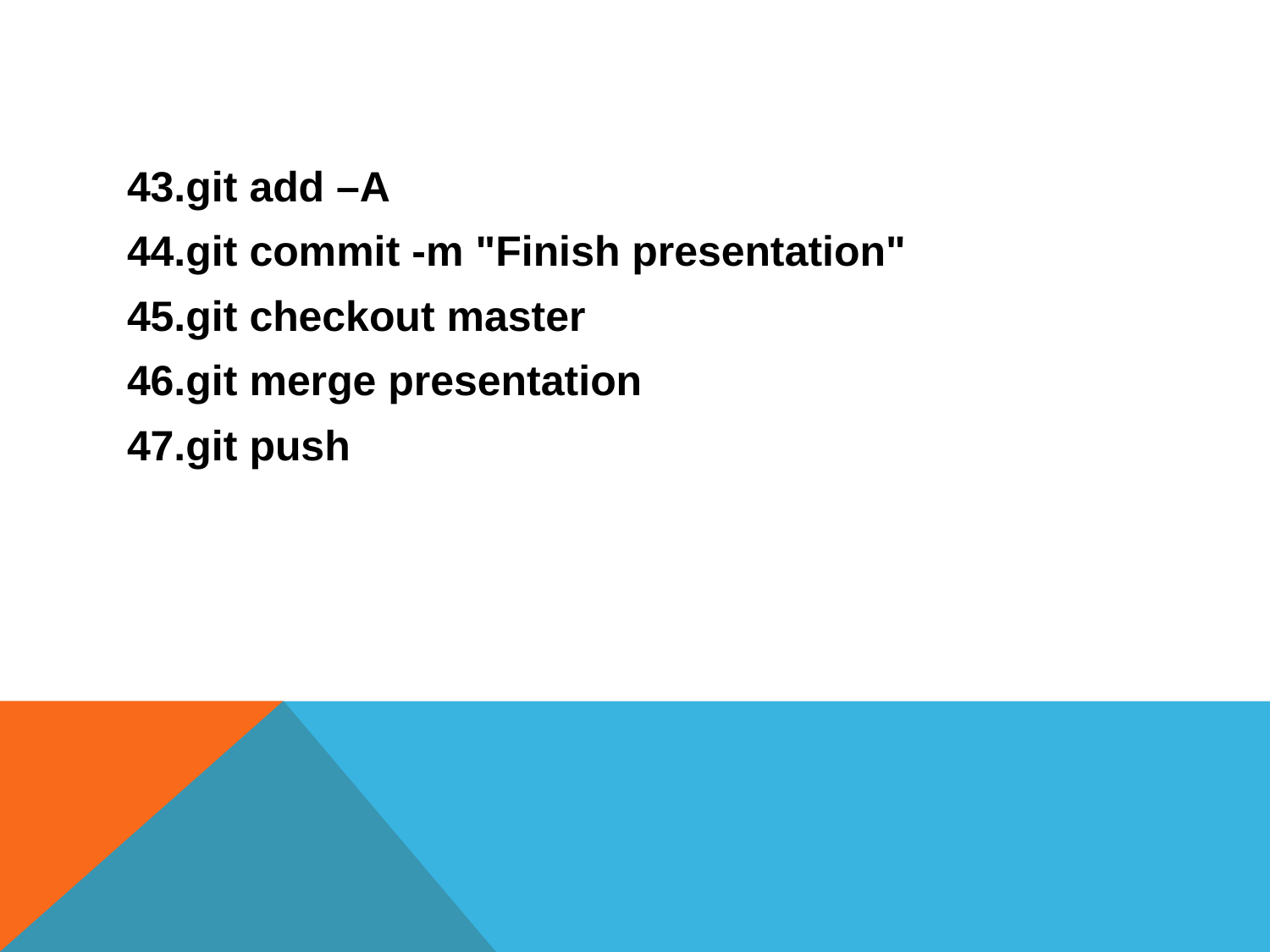

#
43.git add –A
44.git commit -m "Finish presentation"
45.git checkout master
46.git merge presentation
47.git push